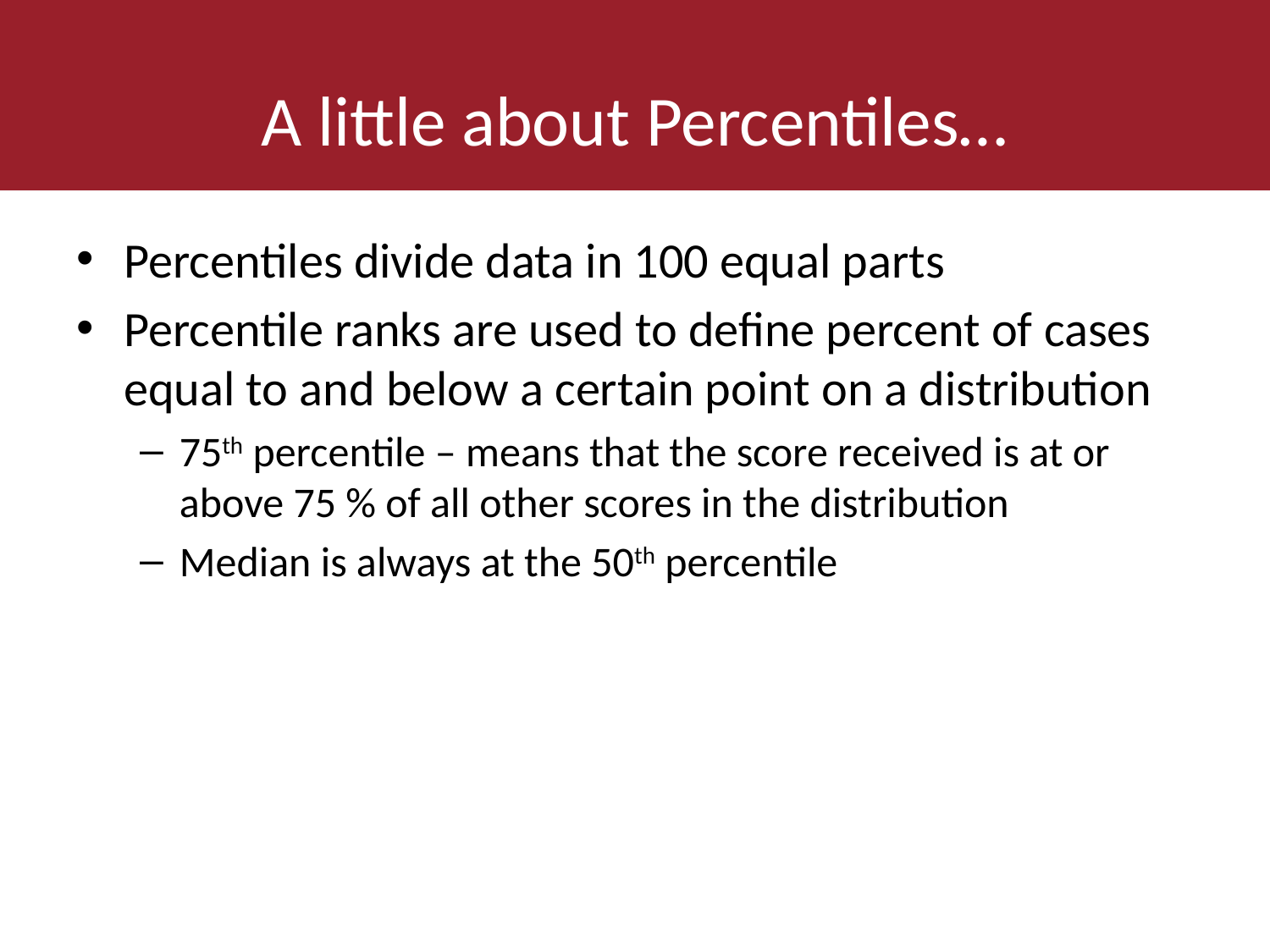

# A little about Percentiles…
Percentiles divide data in 100 equal parts
Percentile ranks are used to define percent of cases equal to and below a certain point on a distribution
75th percentile – means that the score received is at or above 75 % of all other scores in the distribution
Median is always at the 50th percentile